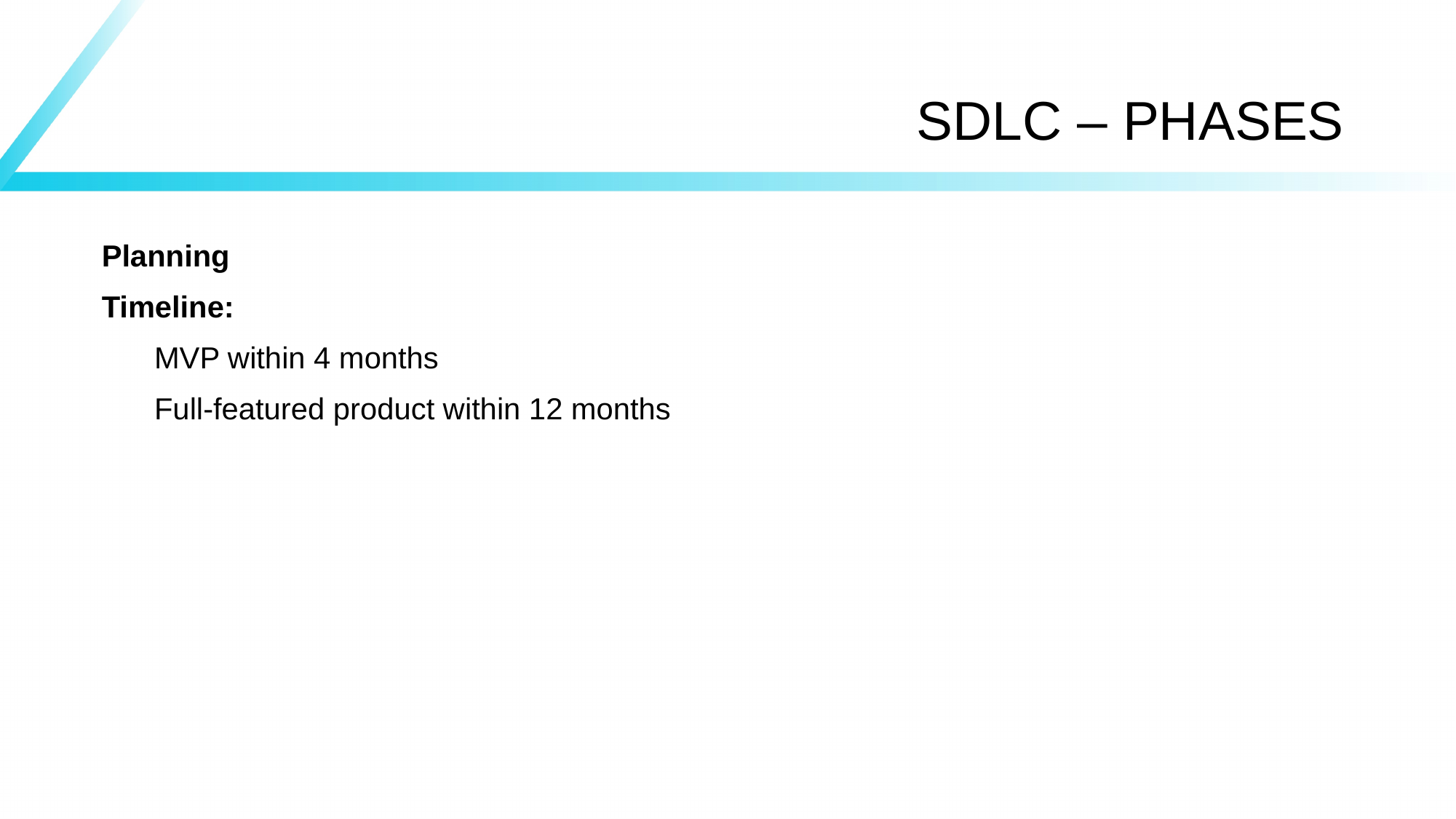

# SDLC – PHASES
Planning
Timeline:
MVP within 4 months
Full-featured product within 12 months